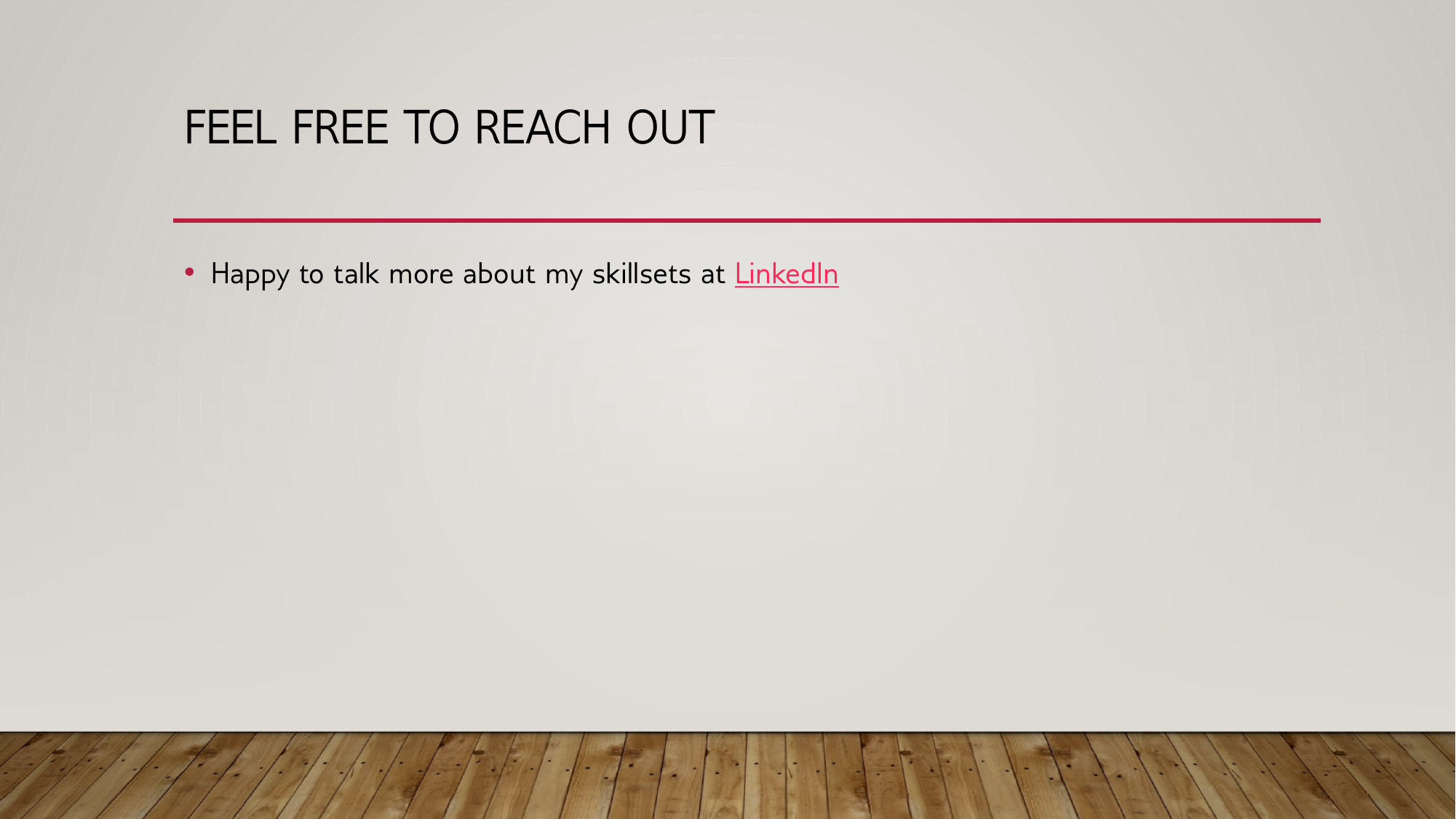

# Feel free to reach out
Happy to talk more about my skillsets at LinkedIn